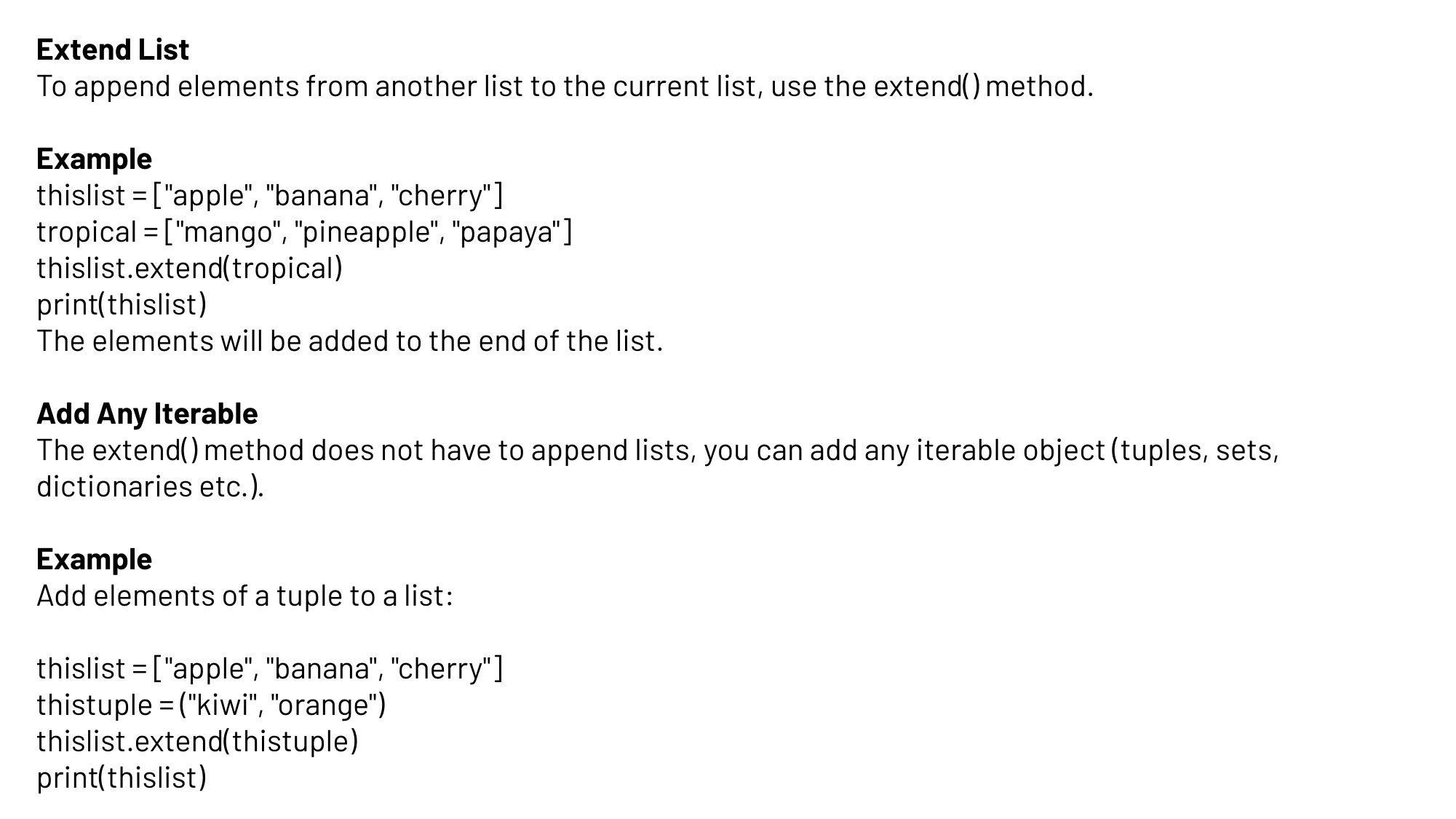

Extend List
To append elements from another list to the current list, use the extend() method.

Example
thislist = ["apple", "banana", "cherry"]
tropical = ["mango", "pineapple", "papaya"]
thislist.extend(tropical)
print(thislist)
The elements will be added to the end of the list.

Add Any Iterable
The extend() method does not have to append lists, you can add any iterable object (tuples, sets, dictionaries etc.).

Example
Add elements of a tuple to a list:

thislist = ["apple", "banana", "cherry"]
thistuple = ("kiwi", "orange")
thislist.extend(thistuple)
print(thislist)